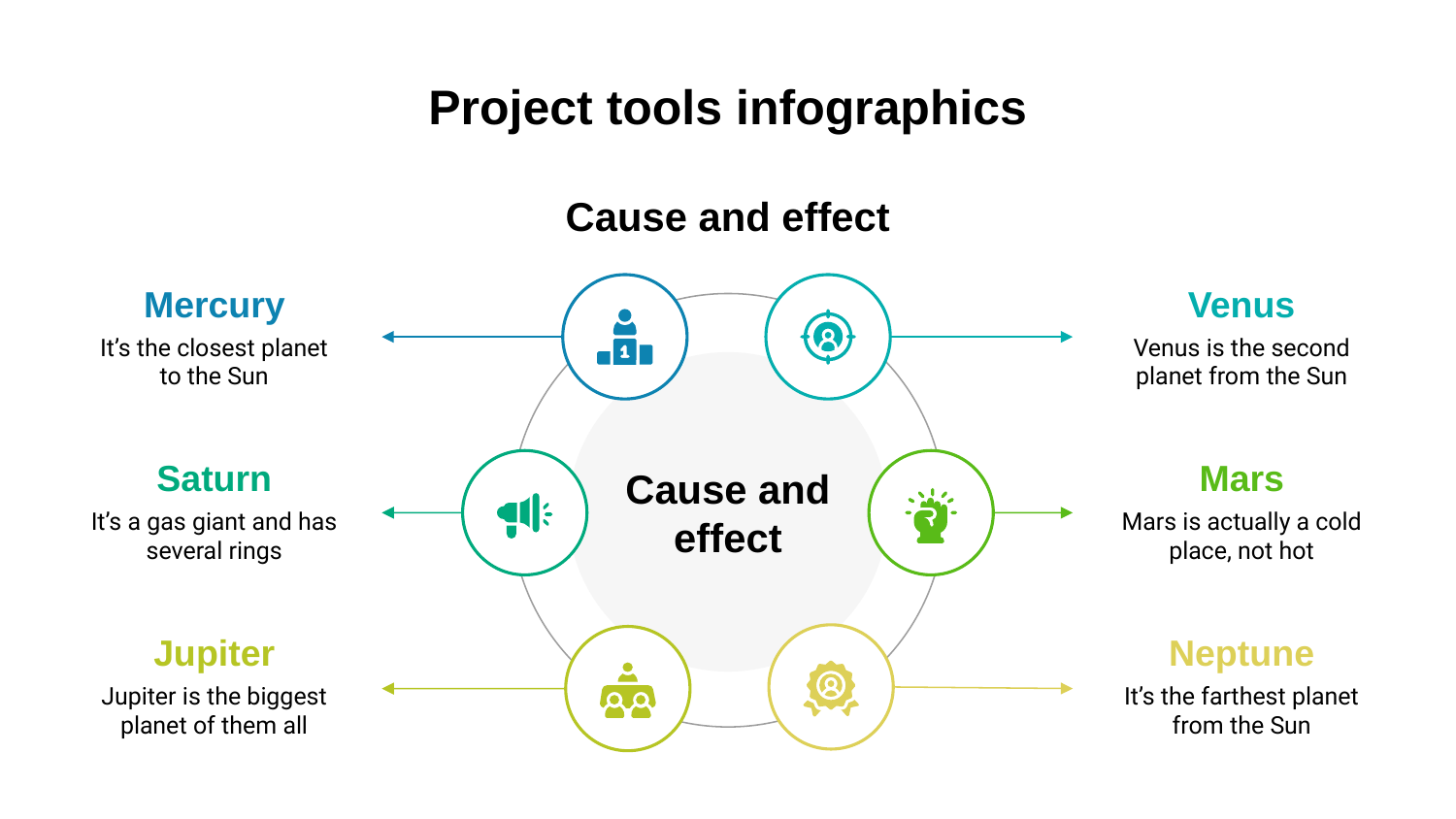

# Project tools infographics
Cause and effect

Cause and effect

Mercury
It’s the closest planet to the Sun
Venus
Venus is the second planet from the Sun

Mars
Mars is actually a cold place, not hot
Saturn
It’s a gas giant and has several rings

Jupiter
Jupiter is the biggest planet of them all
Neptune
It’s the farthest planet from the Sun